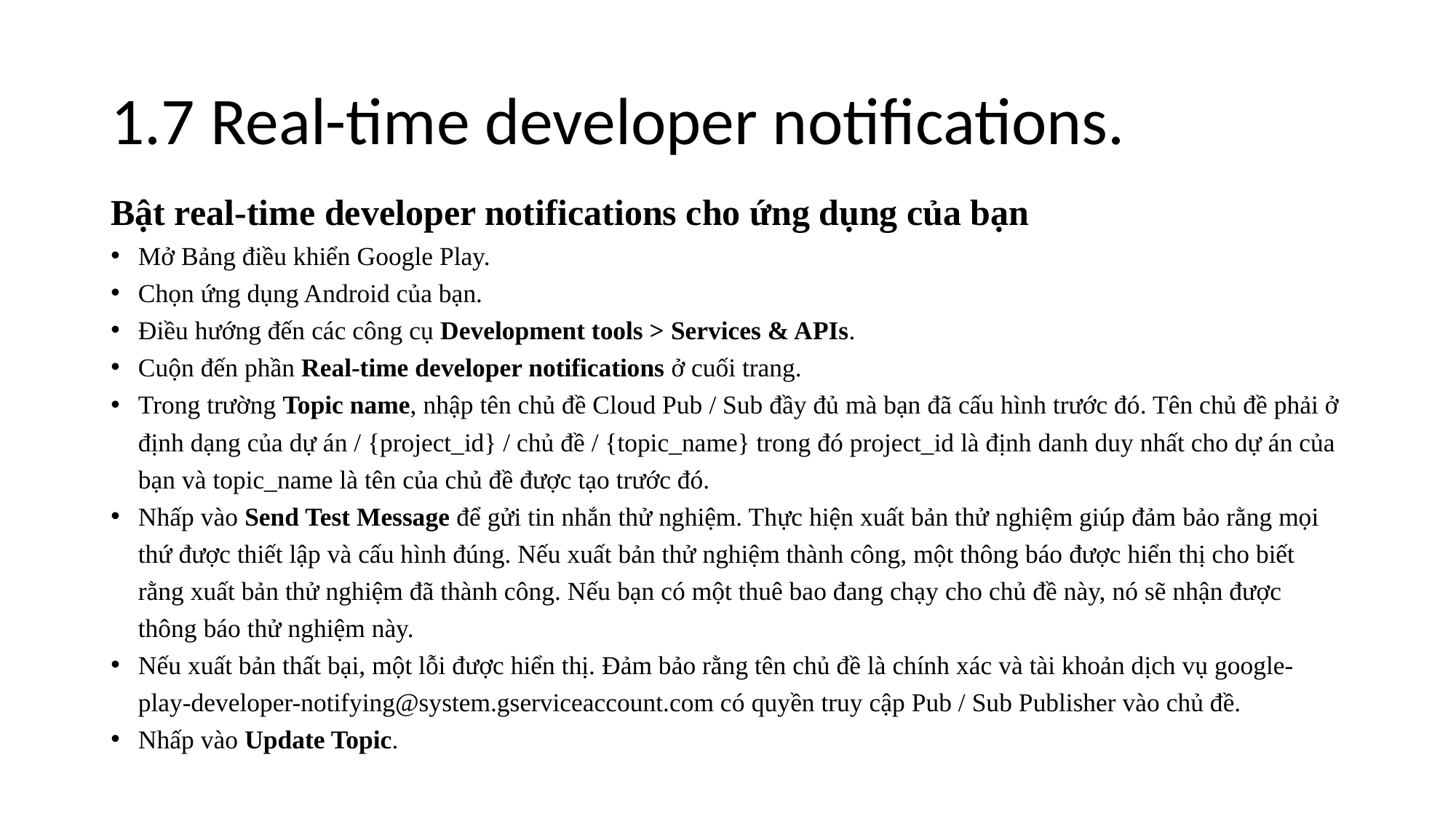

# 1.7 Real-time developer notifications.
Bật real-time developer notifications cho ứng dụng của bạn
Mở Bảng điều khiển Google Play.
Chọn ứng dụng Android của bạn.
Điều hướng đến các công cụ Development tools > Services & APIs.
Cuộn đến phần Real-time developer notifications ở cuối trang.
Trong trường Topic name, nhập tên chủ đề Cloud Pub / Sub đầy đủ mà bạn đã cấu hình trước đó. Tên chủ đề phải ở định dạng của dự án / {project_id} / chủ đề / {topic_name} trong đó project_id là định danh duy nhất cho dự án của bạn và topic_name là tên của chủ đề được tạo trước đó.
Nhấp vào Send Test Message để gửi tin nhắn thử nghiệm. Thực hiện xuất bản thử nghiệm giúp đảm bảo rằng mọi thứ được thiết lập và cấu hình đúng. Nếu xuất bản thử nghiệm thành công, một thông báo được hiển thị cho biết rằng xuất bản thử nghiệm đã thành công. Nếu bạn có một thuê bao đang chạy cho chủ đề này, nó sẽ nhận được thông báo thử nghiệm này.
Nếu xuất bản thất bại, một lỗi được hiển thị. Đảm bảo rằng tên chủ đề là chính xác và tài khoản dịch vụ google-play-developer-notifying@system.gserviceaccount.com có ​​quyền truy cập Pub / Sub Publisher vào chủ đề.
Nhấp vào Update Topic.